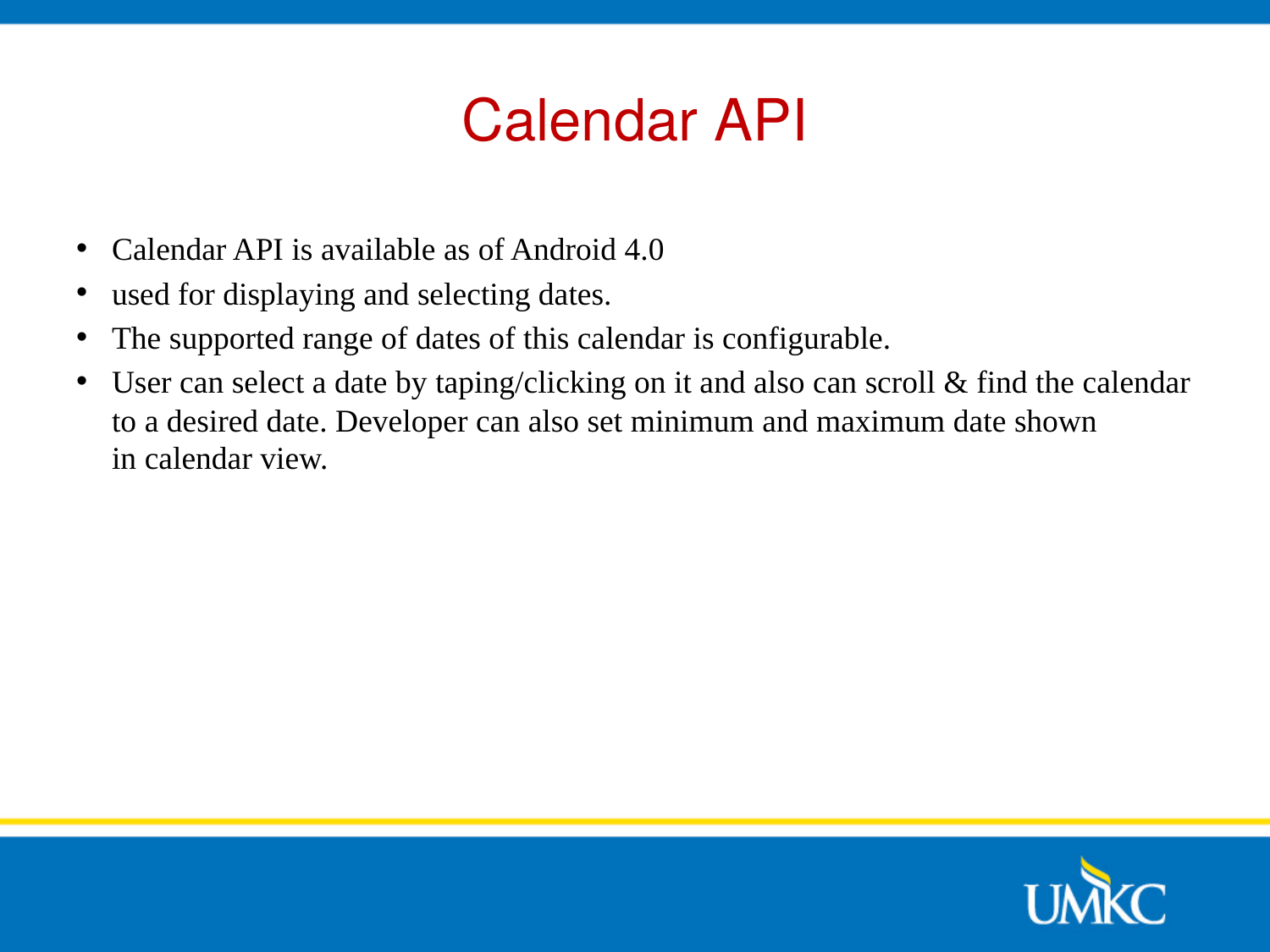

# Calendar API
Calendar API is available as of Android 4.0
used for displaying and selecting dates.
The supported range of dates of this calendar is configurable.
User can select a date by taping/clicking on it and also can scroll & find the calendar to a desired date. Developer can also set minimum and maximum date shown in calendar view.